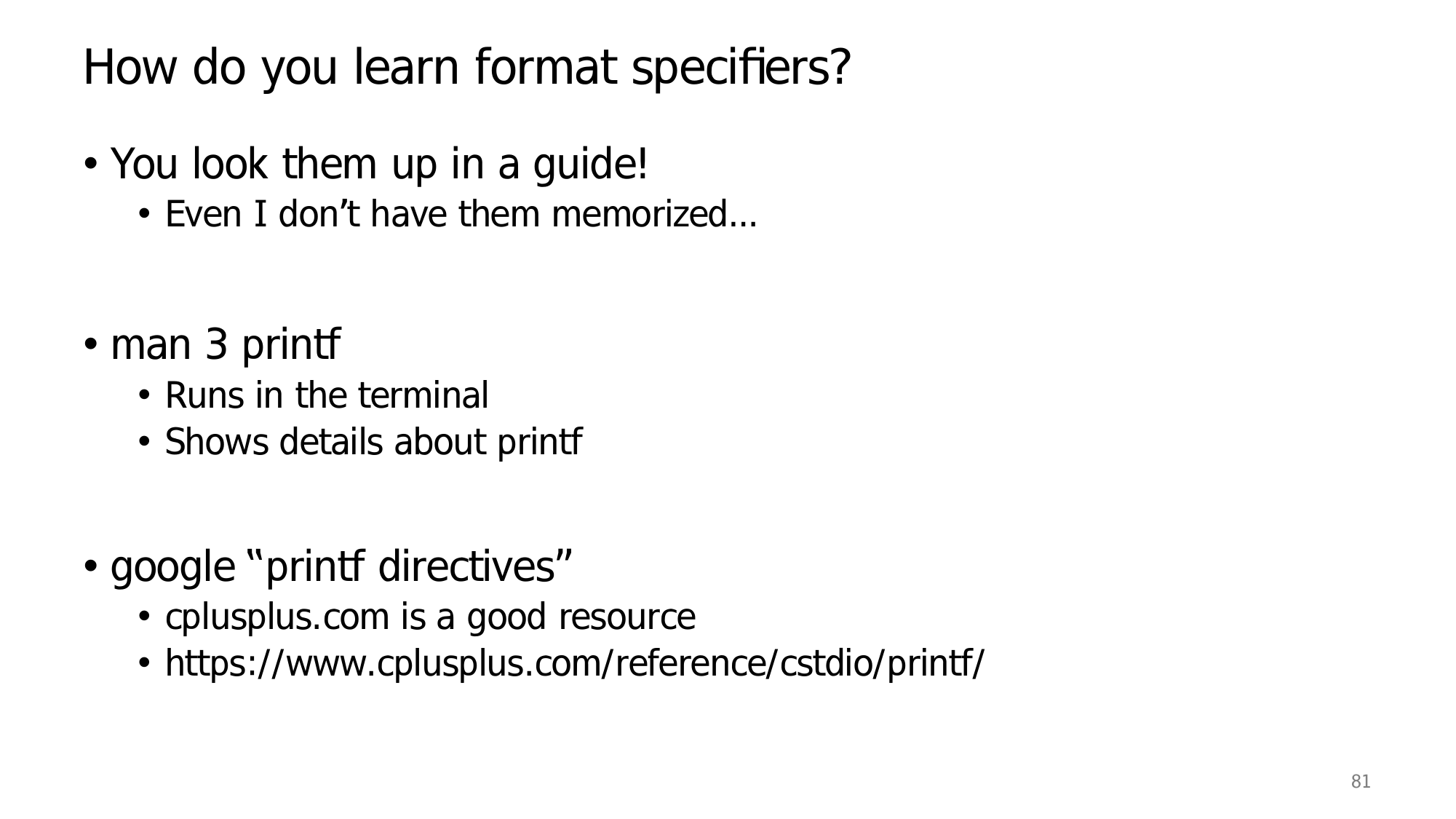

# How do you learn format specifiers?
You look them up in a guide!
Even I don’t have them memorized…

man 3 printf
Runs in the terminal
Shows details about printf

google “printf directives”
cplusplus.com is a good resource
https://www.cplusplus.com/reference/cstdio/printf/
81